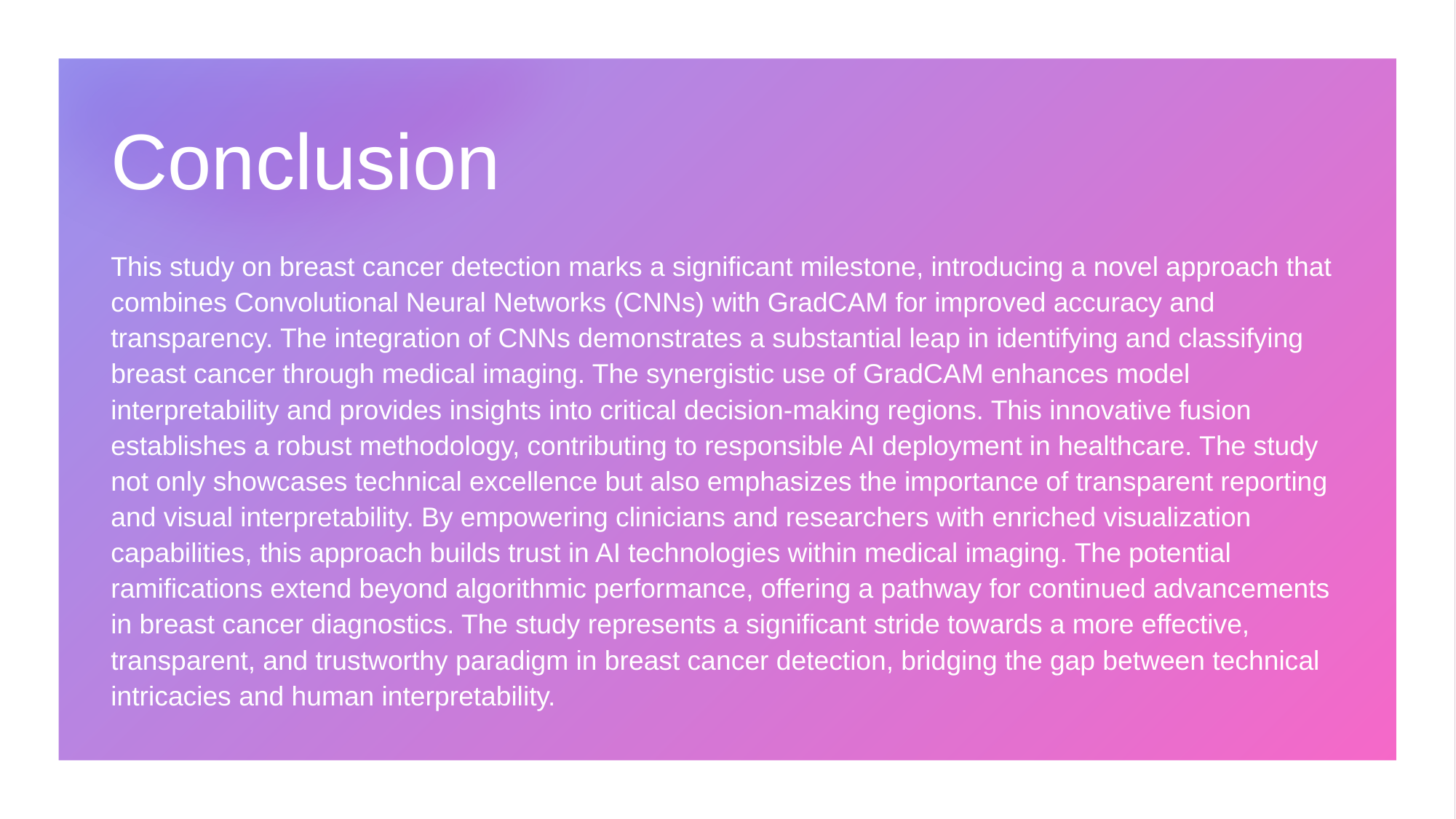

# Conclusion
This study on breast cancer detection marks a significant milestone, introducing a novel approach that combines Convolutional Neural Networks (CNNs) with GradCAM for improved accuracy and transparency. The integration of CNNs demonstrates a substantial leap in identifying and classifying breast cancer through medical imaging. The synergistic use of GradCAM enhances model interpretability and provides insights into critical decision-making regions. This innovative fusion establishes a robust methodology, contributing to responsible AI deployment in healthcare. The study not only showcases technical excellence but also emphasizes the importance of transparent reporting and visual interpretability. By empowering clinicians and researchers with enriched visualization capabilities, this approach builds trust in AI technologies within medical imaging. The potential ramifications extend beyond algorithmic performance, offering a pathway for continued advancements in breast cancer diagnostics. The study represents a significant stride towards a more effective, transparent, and trustworthy paradigm in breast cancer detection, bridging the gap between technical intricacies and human interpretability.